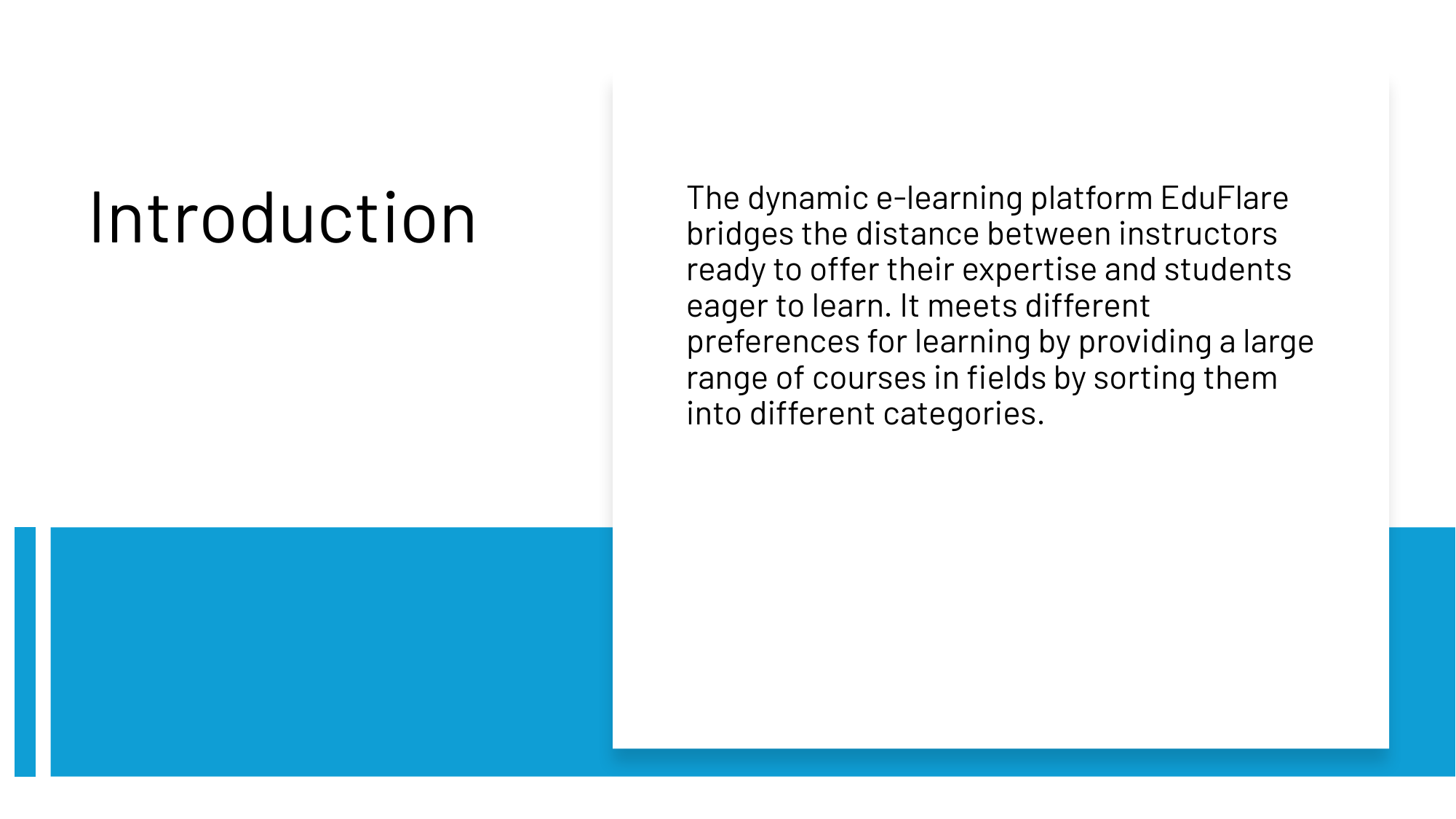

The dynamic e-learning platform EduFlare bridges the distance between instructors ready to offer their expertise and students eager to learn. It meets different preferences for learning by providing a large range of courses in fields by sorting them into different categories.
# Introduction